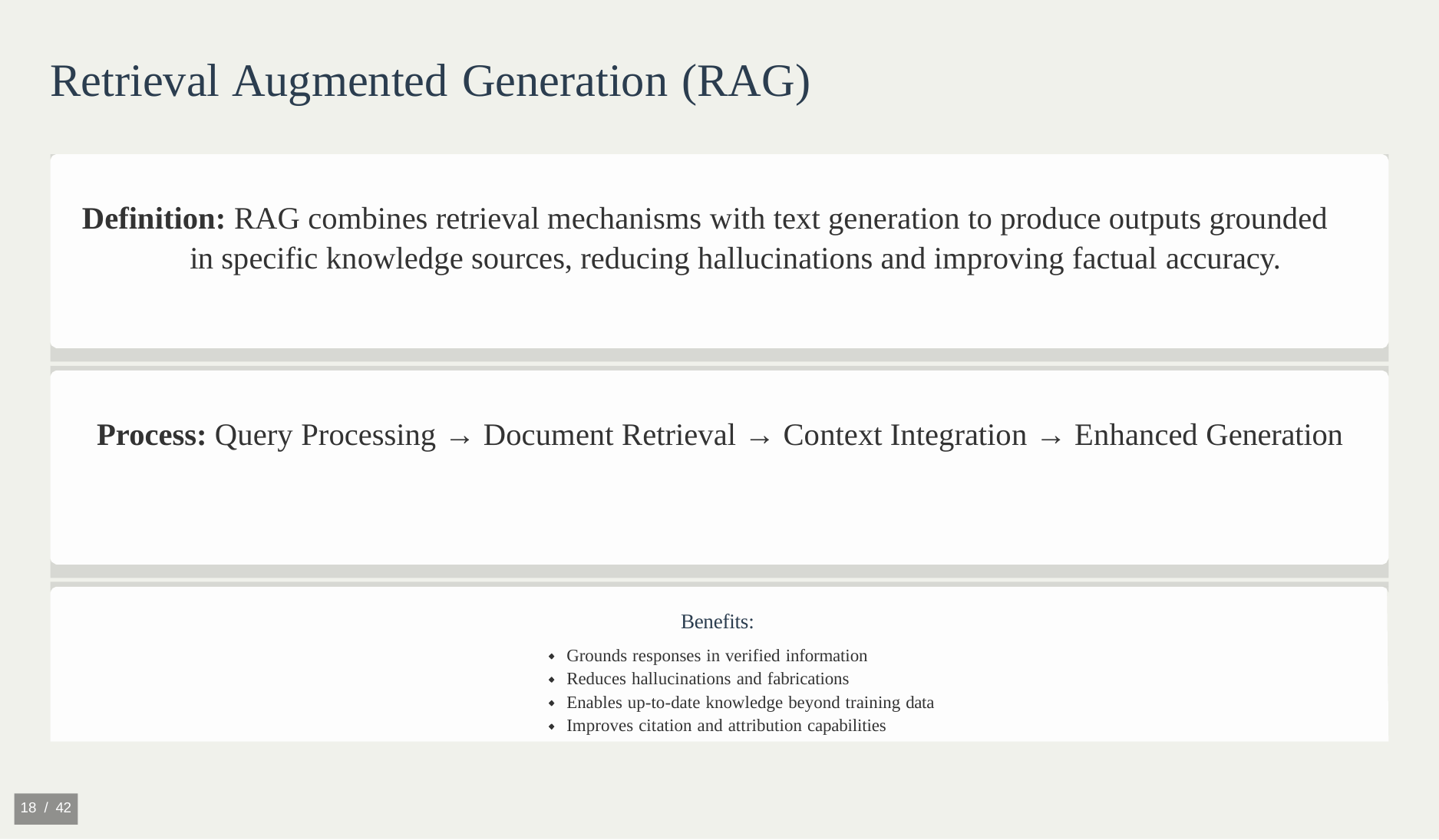

# Retrieval Augmented Generation (RAG)

Definition: RAG combines retrieval mechanisms with text generation to produce outputs grounded in specific knowledge sources, reducing hallucinations and improving factual accuracy.

Process: Query Processing → Document Retrieval → Context Integration → Enhanced Generation

Benefits:
Grounds responses in verified information Reduces hallucinations and fabrications
Enables up-to-date knowledge beyond training data Improves citation and attribution capabilities

18 / 42